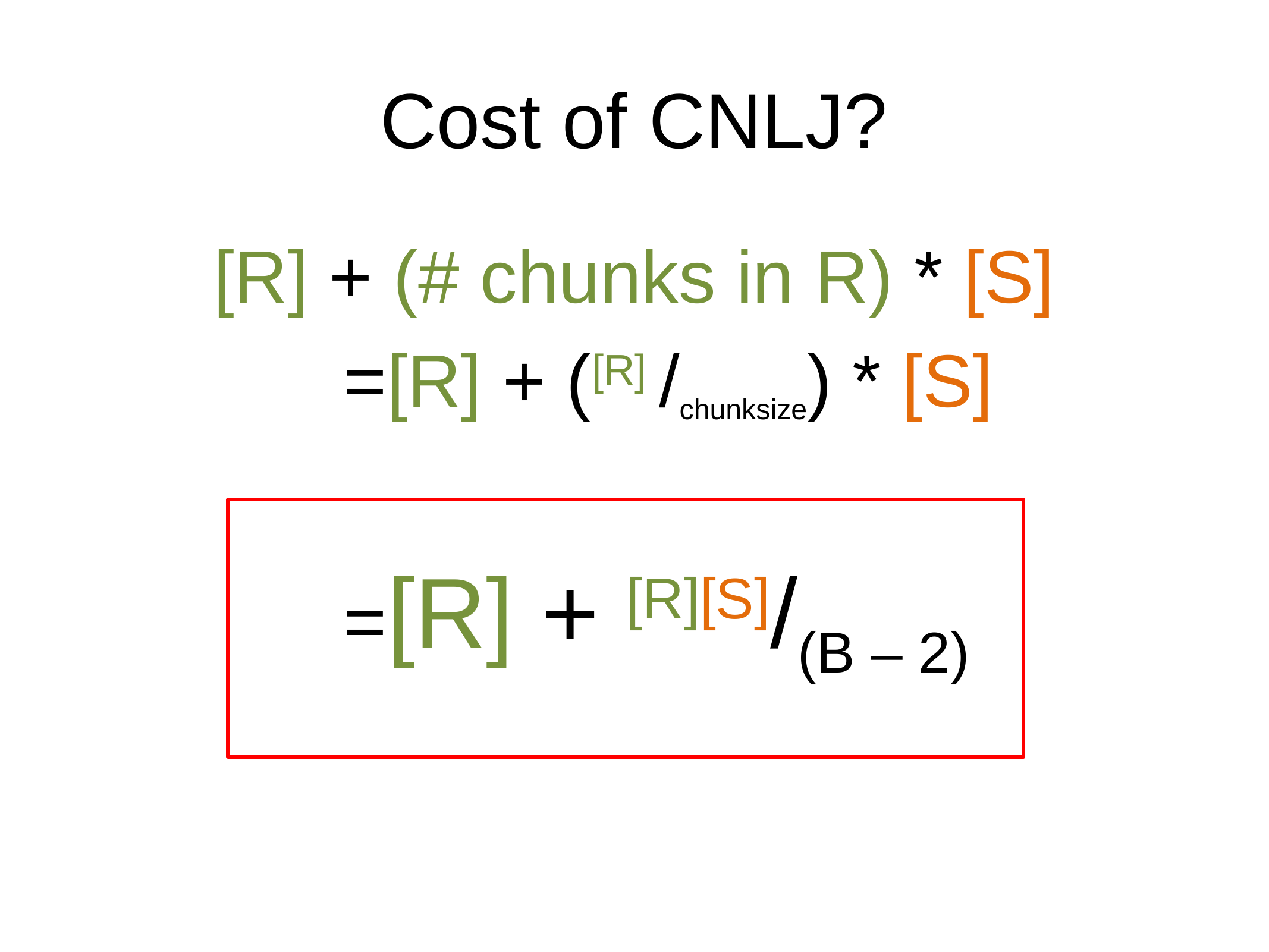

# Cost of CNLJ?
[R] + (# chunks in R) * [S]
			=[R] + ([R] /chunksize) * [S]

			=[R] + [R][S]/(B – 2)